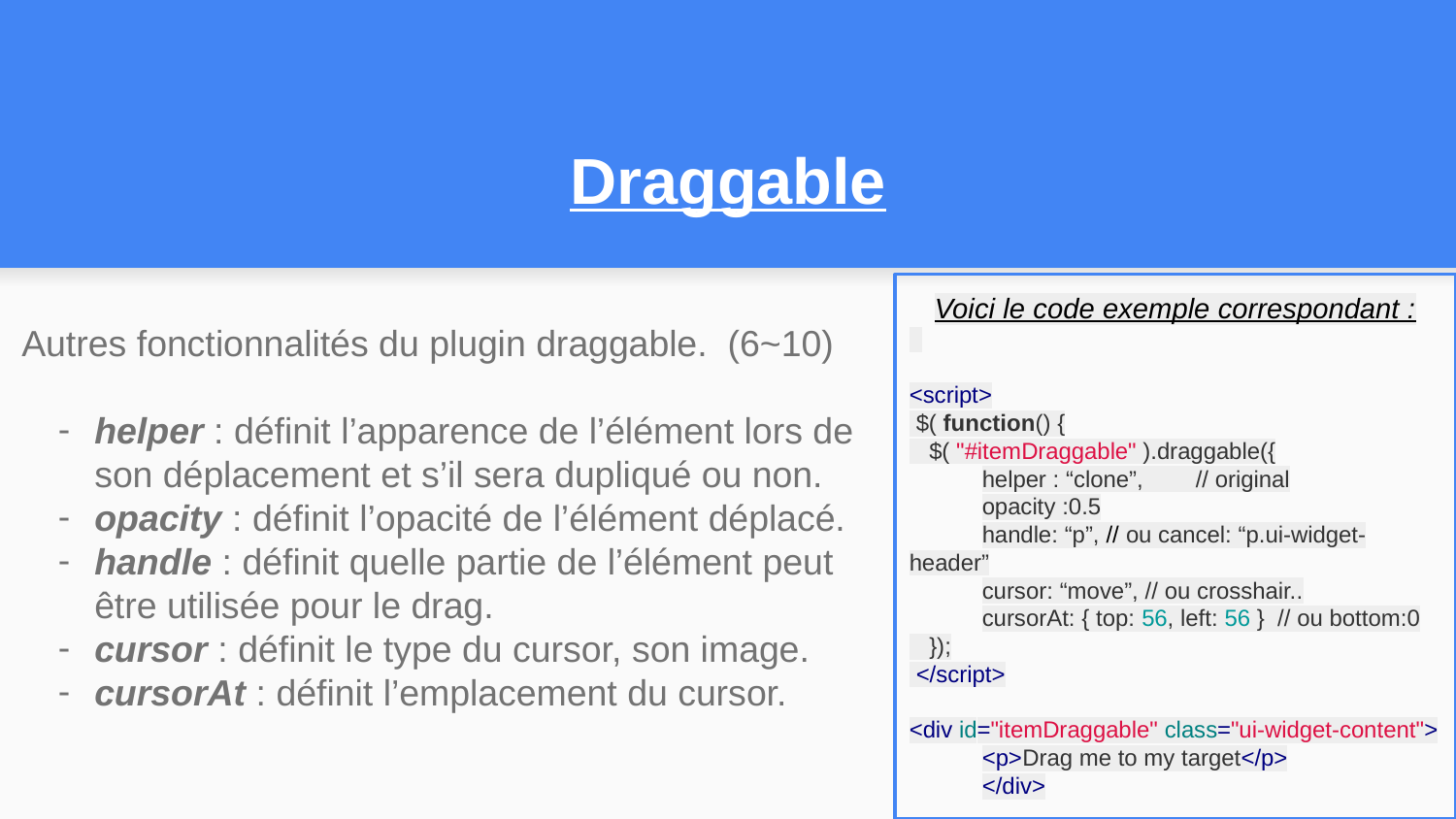

# Draggable

Voici le code exemple correspondant :

<script>
 $( function() {
   $( "#itemDraggable" ).draggable({
helper : “clone”,        // original
opacity :0.5
handle: “p”, // ou cancel: “p.ui-widget-header”
cursor: “move”, // ou crosshair..
cursorAt: { top: 56, left: 56 }  // ou bottom:0
   });
 </script>

<div id="itemDraggable" class="ui-widget-content">
<p>Drag me to my target</p>
</div>

Autres fonctionnalités du plugin draggable.  (6~10)

helper : définit l’apparence de l’élément lors de son déplacement et s’il sera dupliqué ou non.
opacity : définit l’opacité de l’élément déplacé.
handle : définit quelle partie de l’élément peut être utilisée pour le drag.
cursor : définit le type du cursor, son image.
cursorAt : définit l’emplacement du cursor.